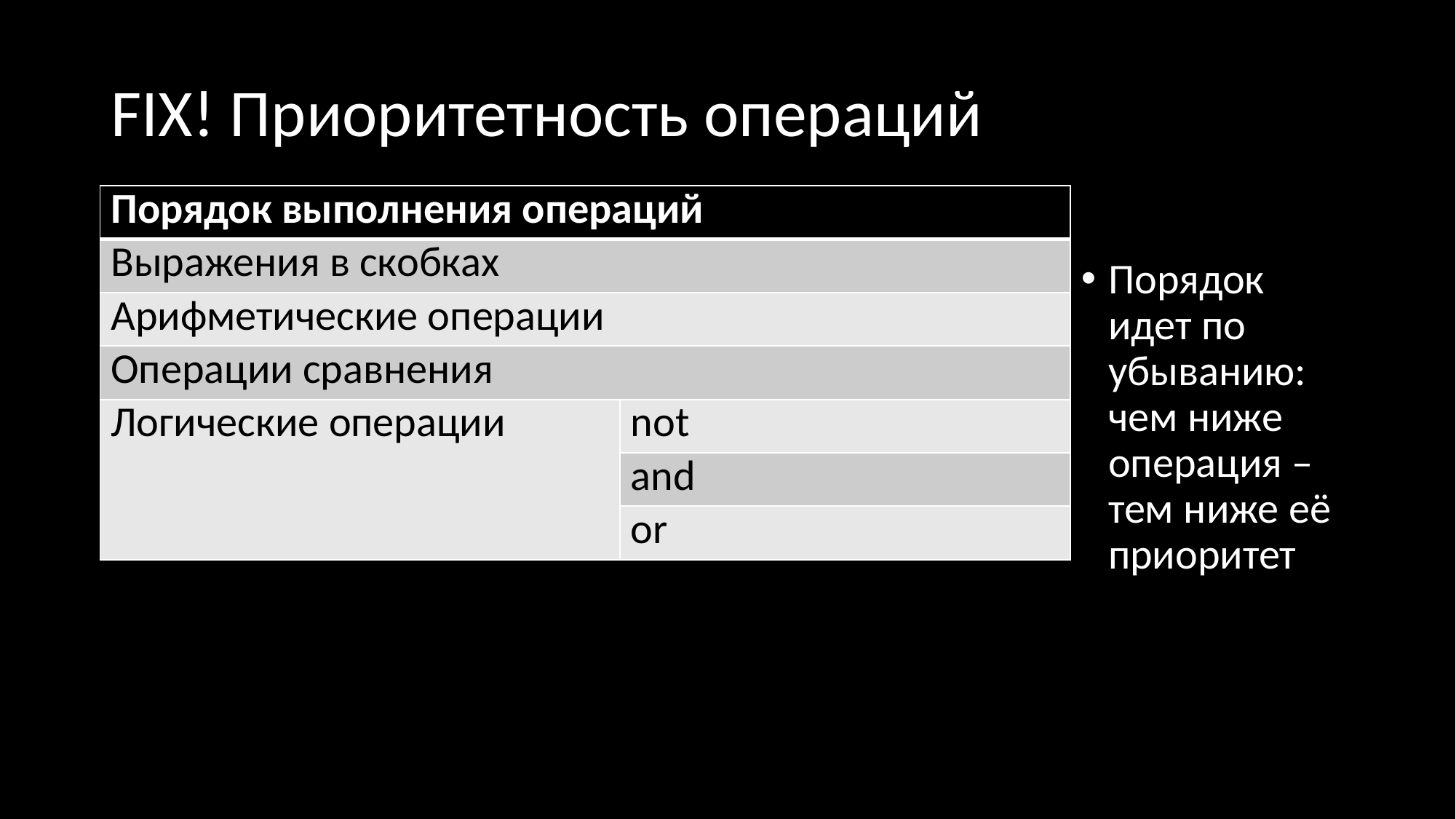

# FIX! Приоритетность операций
| Порядок выполнения операций |  |
| --- | --- |
| Выражения в скобках |  |
| Арифметические операции |  |
| Операции сравнения |  |
| Логические операции | not |
|  | and |
|  | or |

Порядок идет по убыванию: чем ниже операция – тем ниже её приоритет